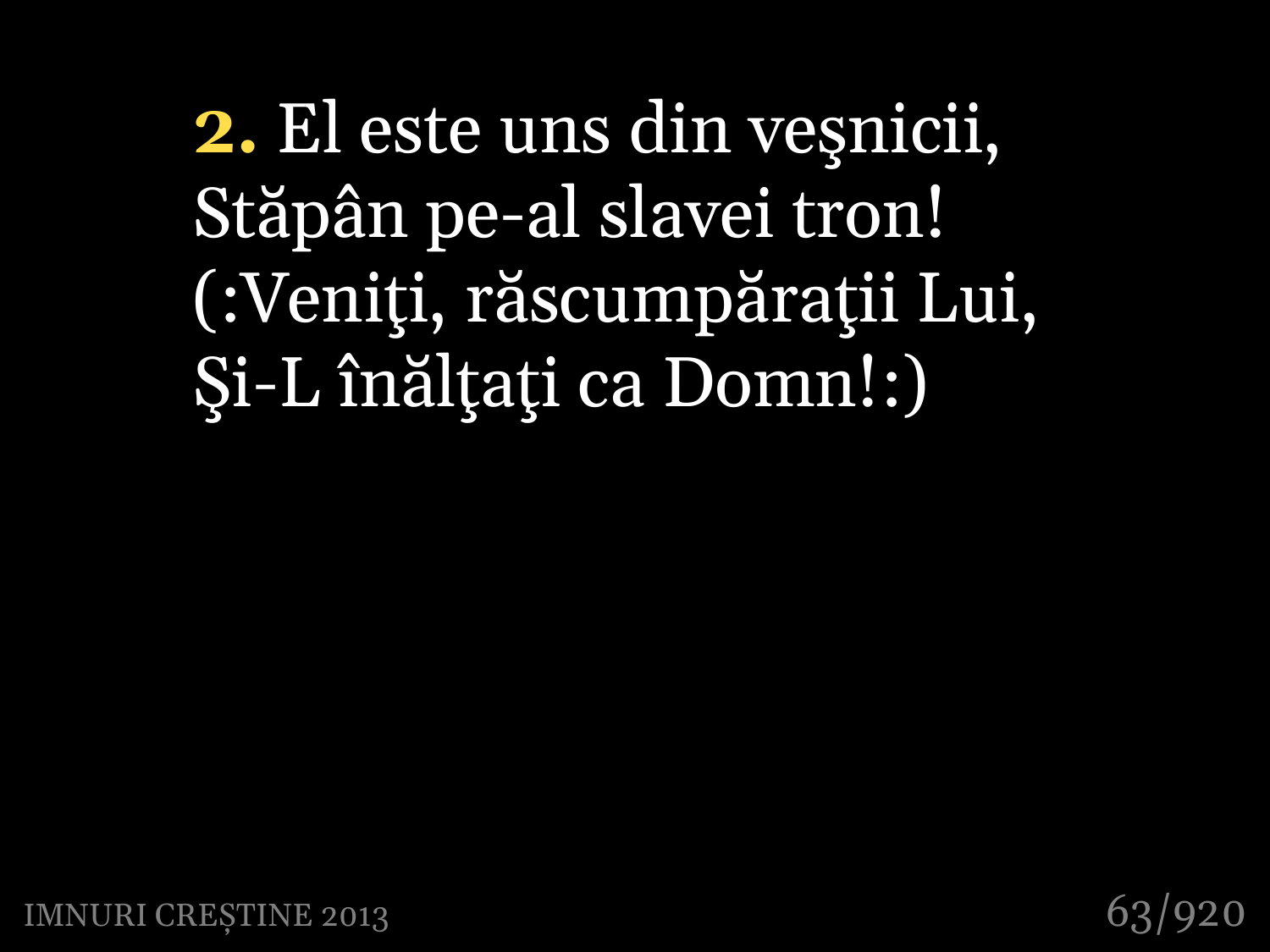

2. El este uns din veşnicii,
Stăpân pe-al slavei tron!
(:Veniţi, răscumpăraţii Lui,
Şi-L înălţaţi ca Domn!:)
63/920
IMNURI CREȘTINE 2013